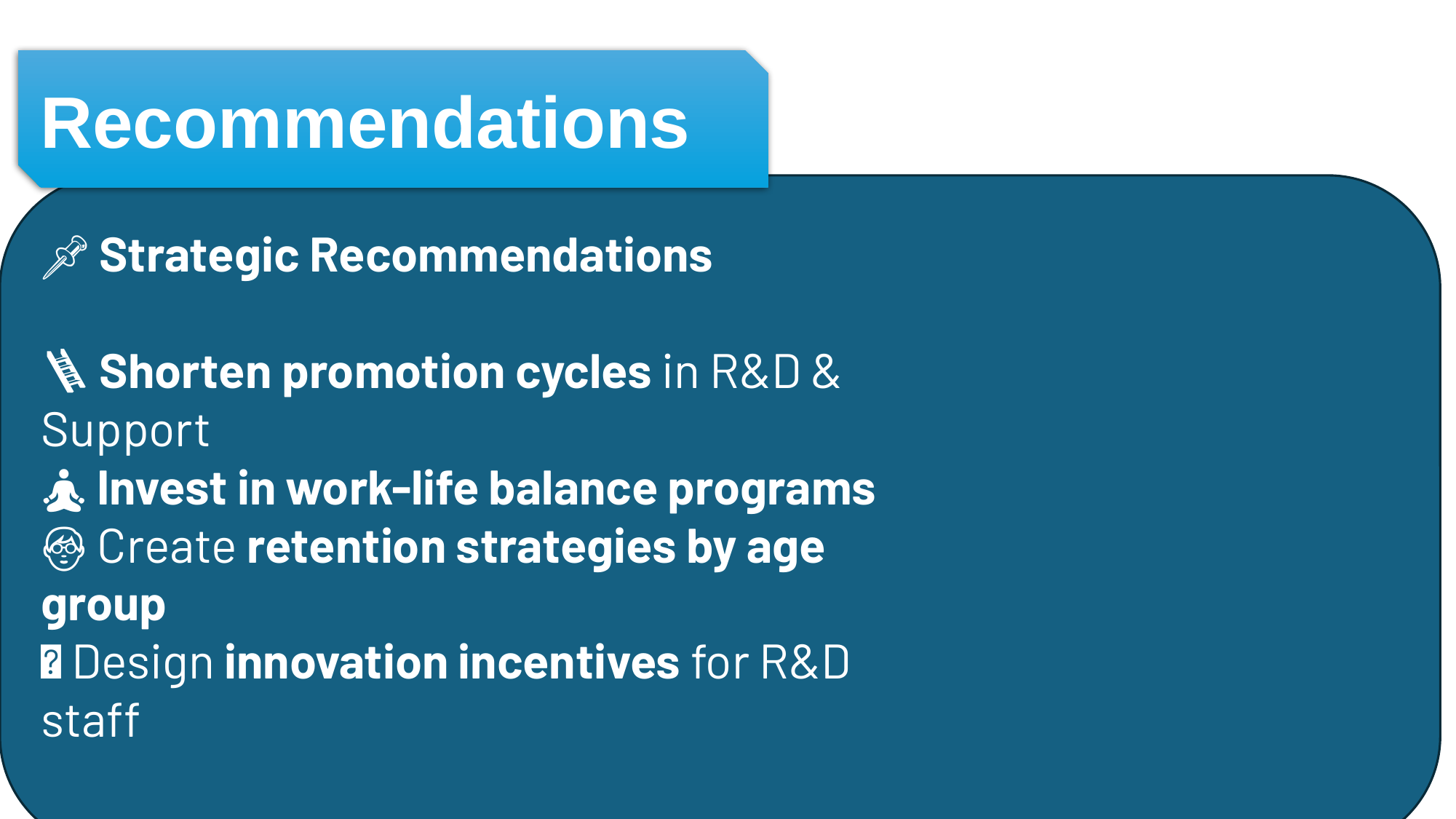

Recommendations

📌 Strategic Recommendations

🪜 Shorten promotion cycles in R&D & Support
🧘 Invest in work-life balance programs
🧓 Create retention strategies by age group
🧪 Design innovation incentives for R&D staff